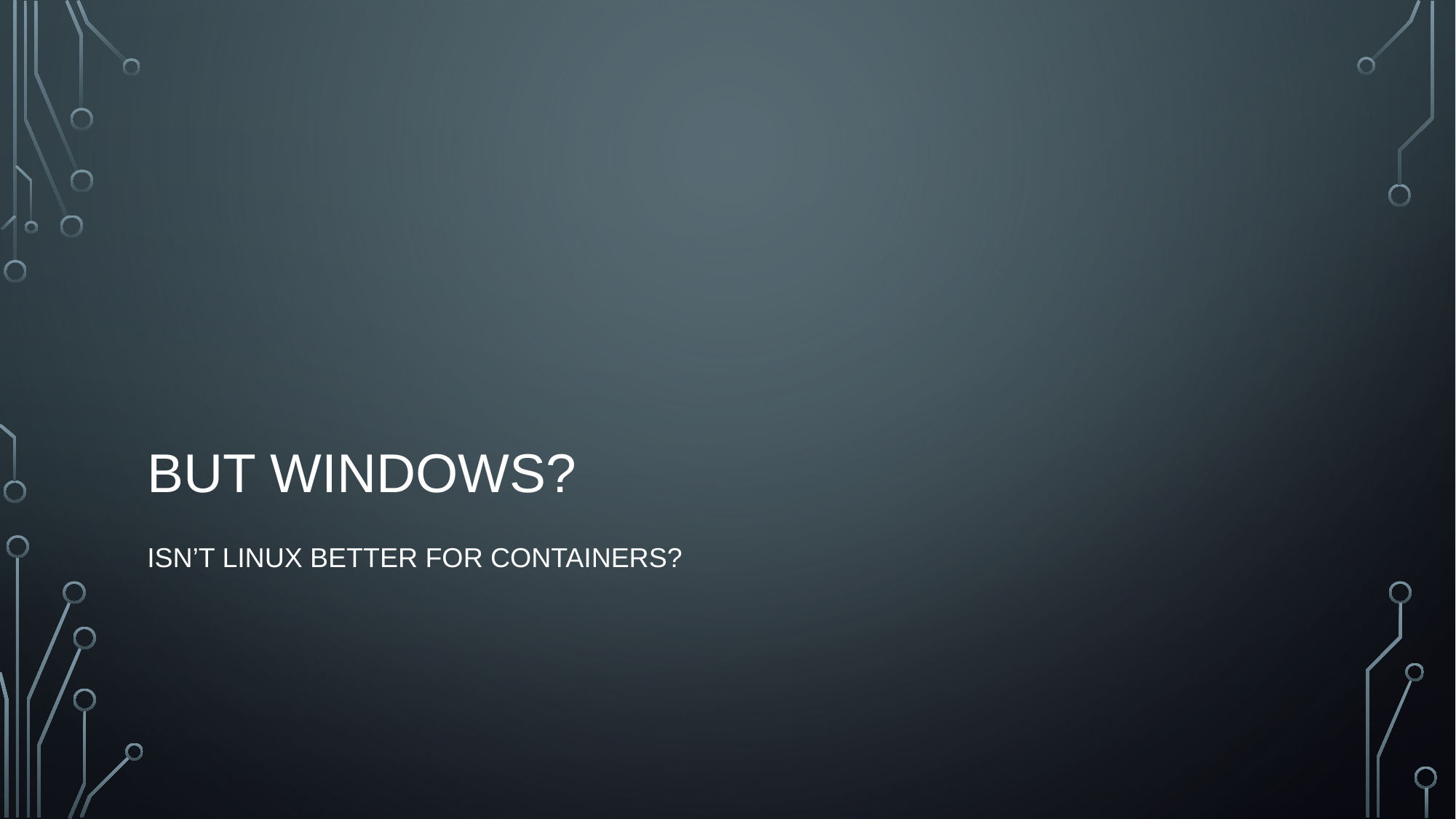

# But Windows?
Isn’t Linux Better for Containers?